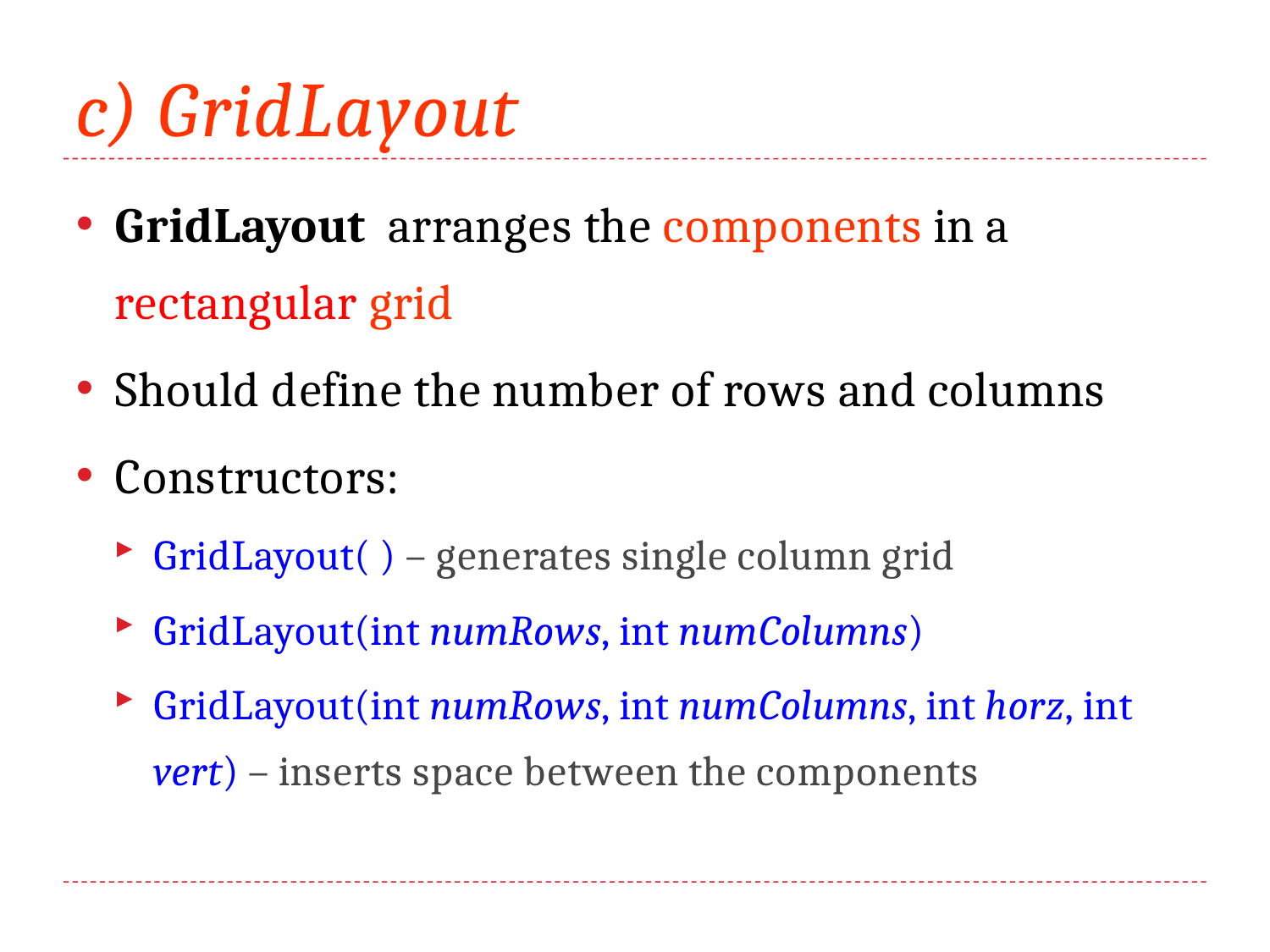

# c) GridLayout
GridLayout  arranges the components in a rectangular grid
Should define the number of rows and columns
Constructors:
GridLayout( ) – generates single column grid
GridLayout(int numRows, int numColumns)
GridLayout(int numRows, int numColumns, int horz, int vert) – inserts space between the components